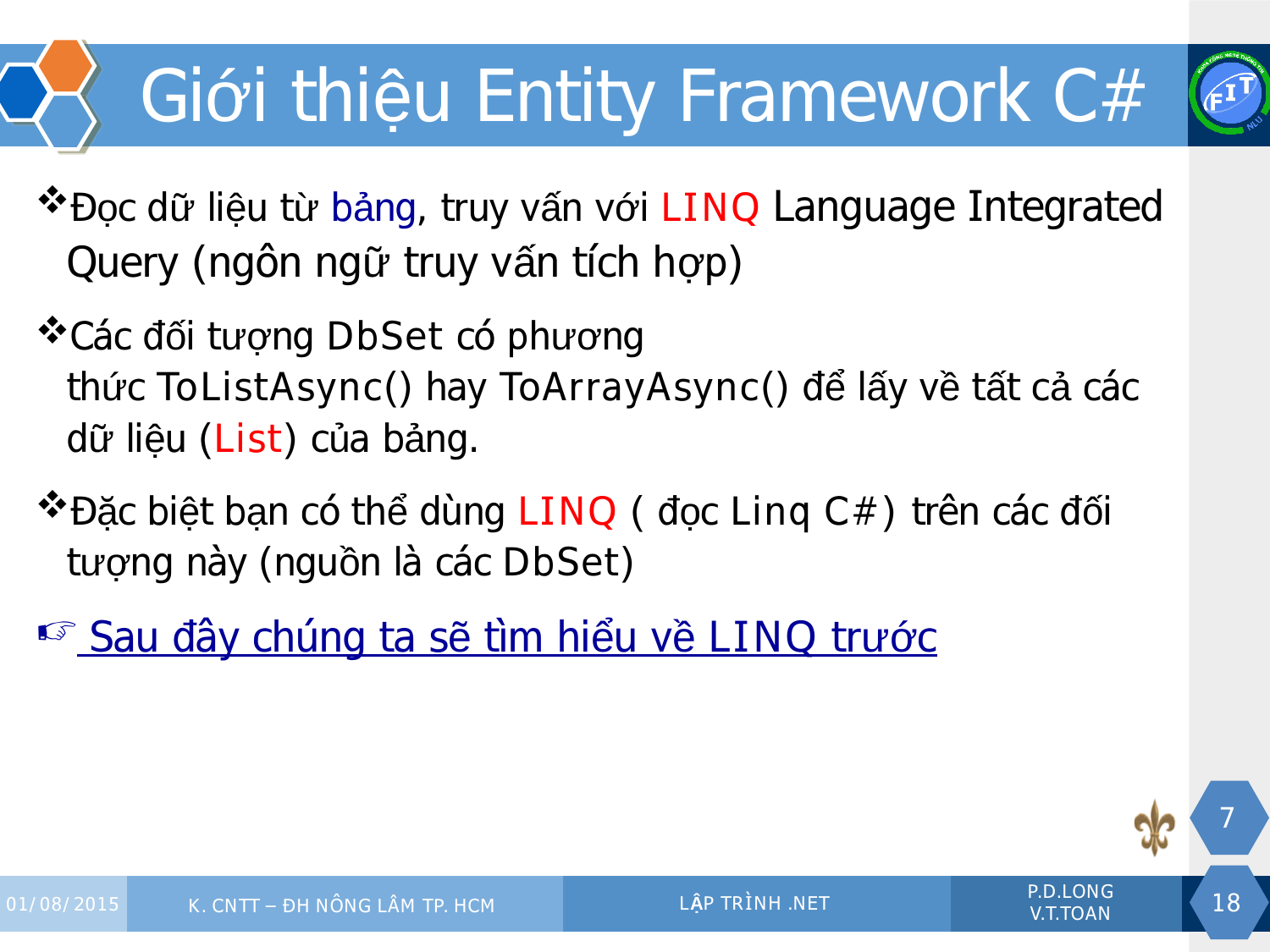

# Giới thiệu Entity Framework C#
Đọc dữ liệu từ bảng, truy vấn với LINQ Language Integrated Query (ngôn ngữ truy vấn tích hợp)
Các đối tượng DbSet có phương thức ToListAsync() hay ToArrayAsync() để lấy về tất cả các dữ liệu (List) của bảng.
Đặc biệt bạn có thể dùng LINQ ( đọc Linq C#) trên các đối tượng này (nguồn là các DbSet)
 Sau đây chúng ta sẽ tìm hiểu về LINQ trước

7
01/08/2015
K. CNTT – ĐH NÔNG LÂM TP. HCM